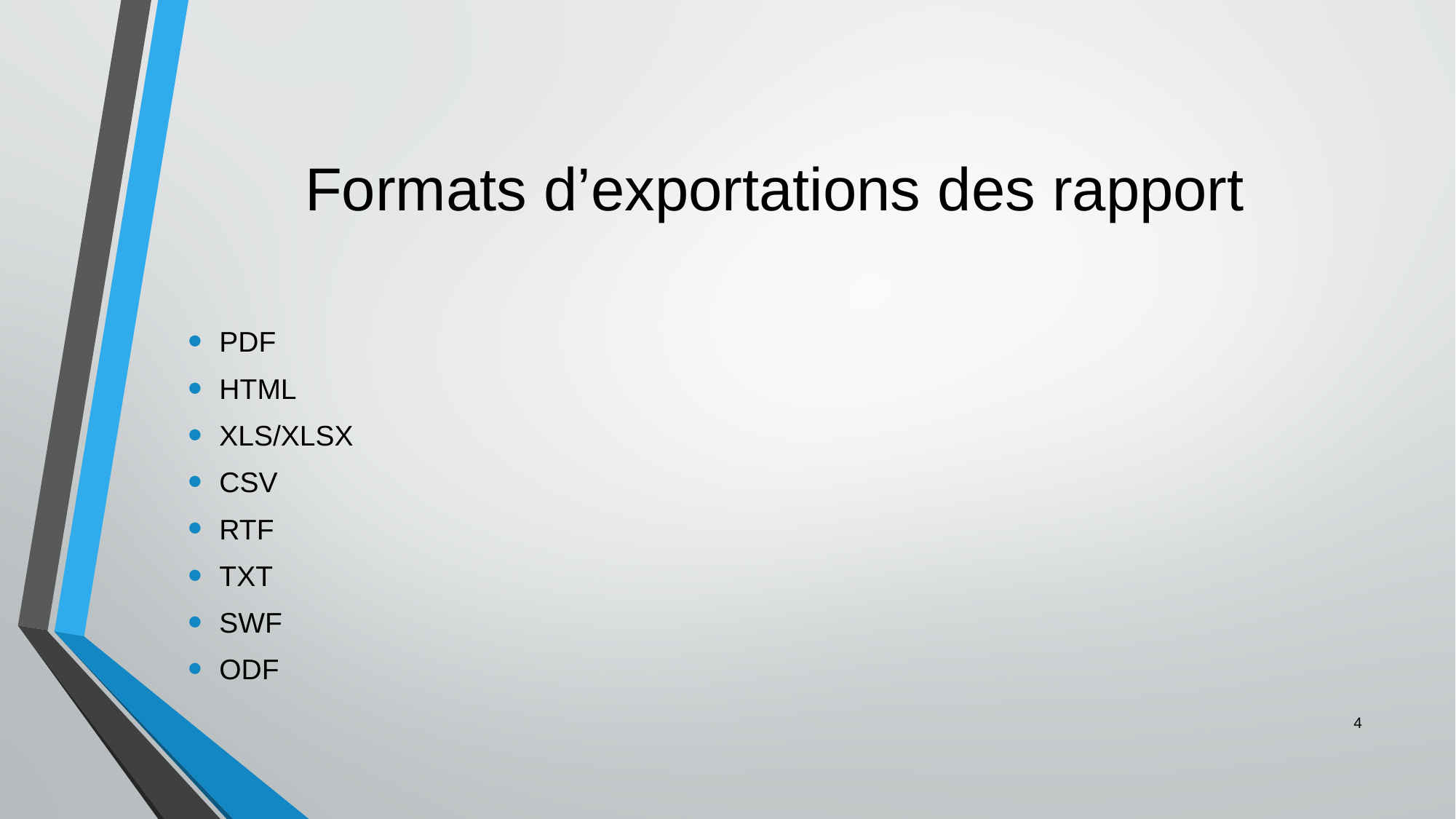

# Formats d’exportations des rapport
PDF
HTML
XLS/XLSX
CSV
RTF
TXT
SWF
ODF

4